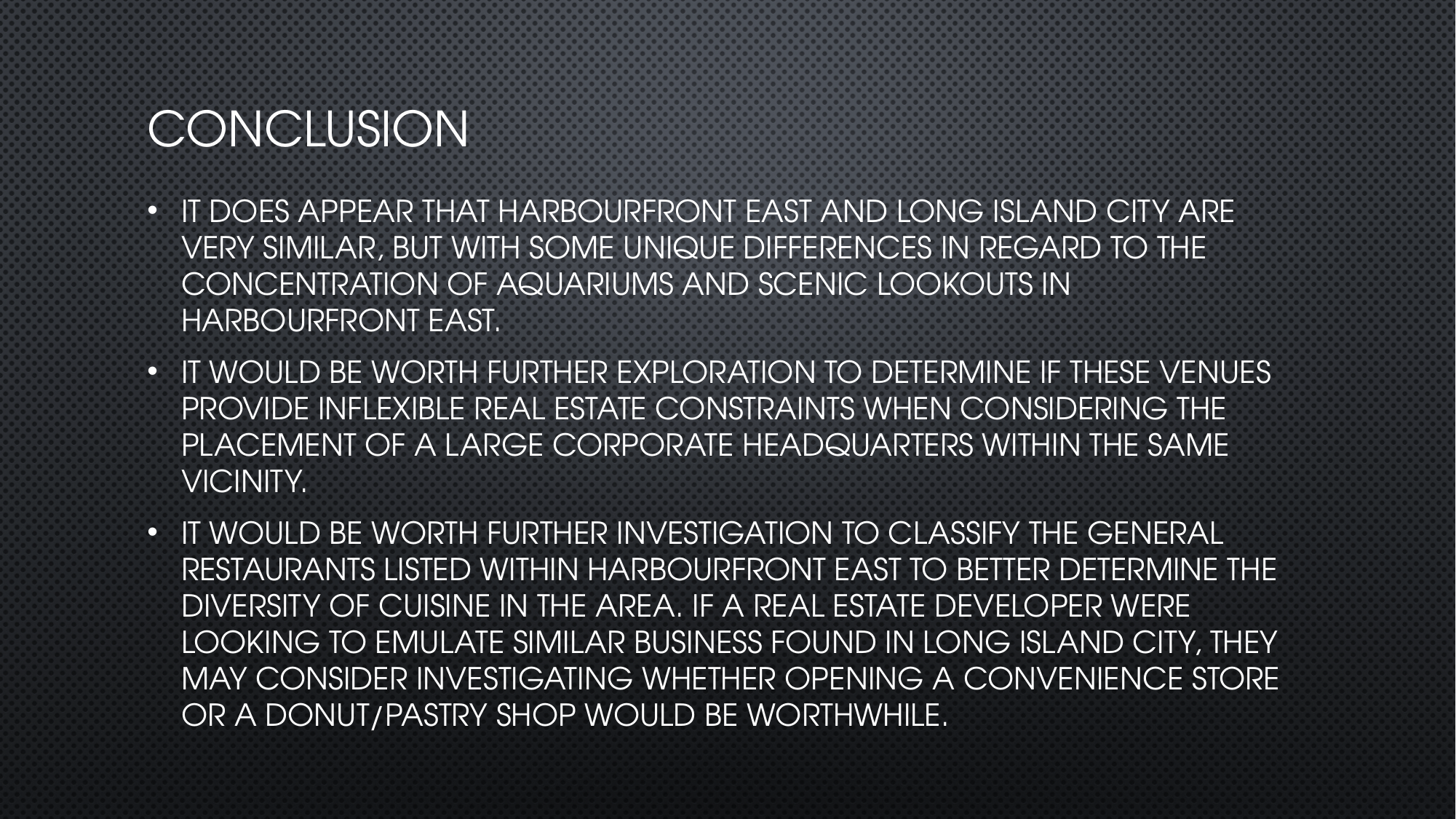

# Conclusion
it does appear that Harbourfront East and Long Island City are very similar, but with some unique differences in regard to the concentration of aquariums and scenic lookouts in Harbourfront East.
It would be worth further exploration to determine if these venues provide inflexible real estate constraints when considering the placement of a large corporate headquarters within the same vicinity.
it would be worth further investigation to classify the general restaurants listed within Harbourfront East to better determine the diversity of cuisine in the area. If a real estate developer were looking to emulate similar business found in Long Island City, they may consider investigating whether opening a convenience store or a donut/pastry shop would be worthwhile.